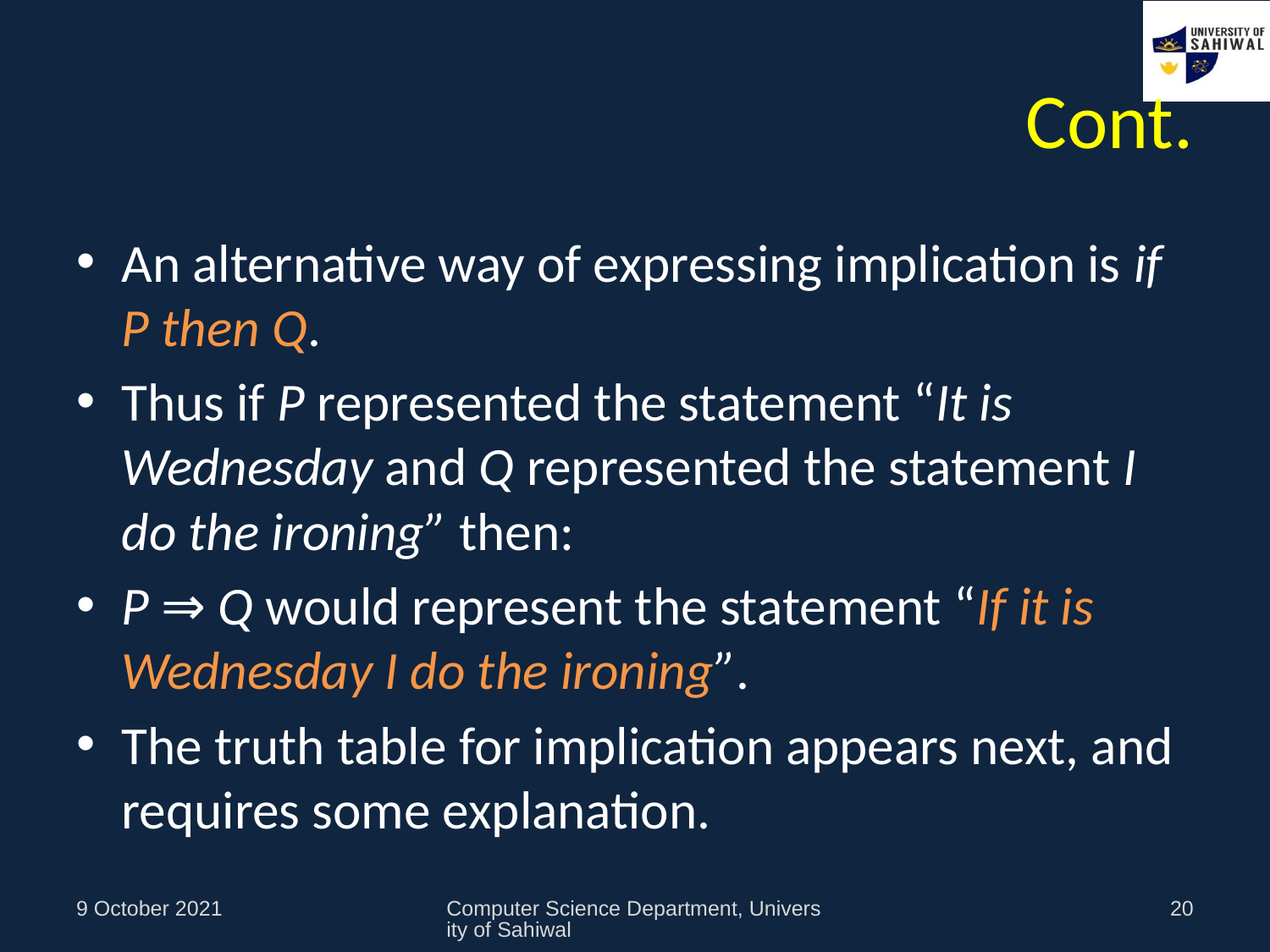

# Cont.
An alternative way of expressing implication is if P then Q.
Thus if P represented the statement “It is Wednesday and Q represented the statement I do the ironing” then:
P ⇒ Q would represent the statement “If it is Wednesday I do the ironing”.
The truth table for implication appears next, and requires some explanation.
9 October 2021
Computer Science Department, University of Sahiwal
20